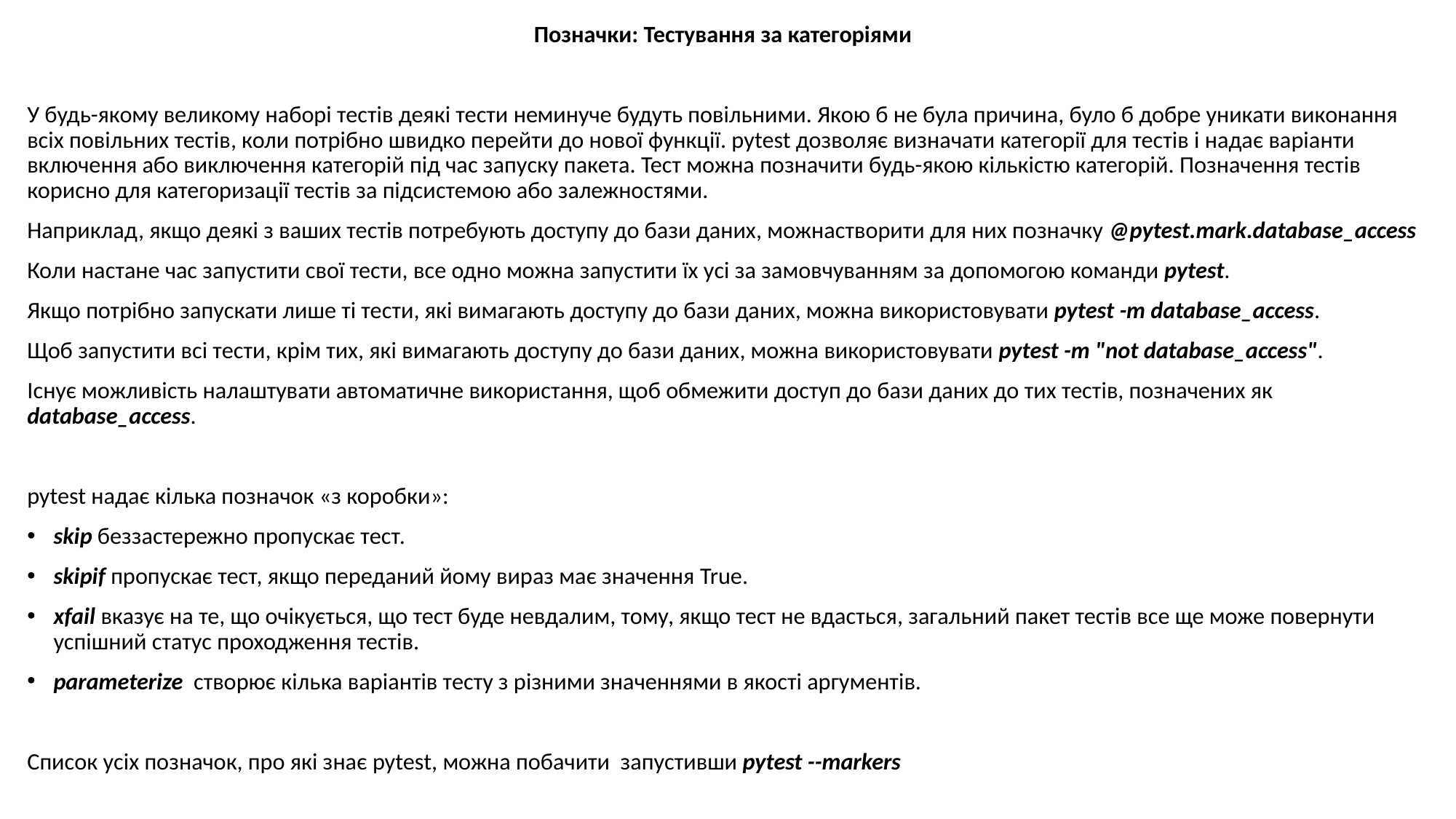

Позначки: Тестування за категоріями

У будь-якому великому наборі тестів деякі тести неминуче будуть повільними. Якою б не була причина, було б добре уникати виконання всіх повільних тестів, коли потрібно швидко перейти до нової функції. pytest дозволяє визначати категорії для тестів і надає варіанти включення або виключення категорій під час запуску пакета. Тест можна позначити будь-якою кількістю категорій. Позначення тестів корисно для категоризації тестів за підсистемою або залежностями.
Наприклад, якщо деякі з ваших тестів потребують доступу до бази даних, можнастворити для них позначку @pytest.mark.database_access
Коли настане час запустити свої тести, все одно можна запустити їх усі за замовчуванням за допомогою команди pytest.
Якщо потрібно запускати лише ті тести, які вимагають доступу до бази даних, можна використовувати pytest -m database_access.
Щоб запустити всі тести, крім тих, які вимагають доступу до бази даних, можна використовувати pytest -m "not database_access".
Існує можливість налаштувати автоматичне використання, щоб обмежити доступ до бази даних до тих тестів, позначених як database_access.

pytest надає кілька позначок «з коробки»:
skip беззастережно пропускає тест.
skipif пропускає тест, якщо переданий йому вираз має значення True.
xfail вказує на те, що очікується, що тест буде невдалим, тому, якщо тест не вдасться, загальний пакет тестів все ще може повернути успішний статус проходження тестів.
parameterize  створює кілька варіантів тесту з різними значеннями в якості аргументів.

Список усіх позначок, про які знає pytest, можна побачити  запустивши pytest --markers